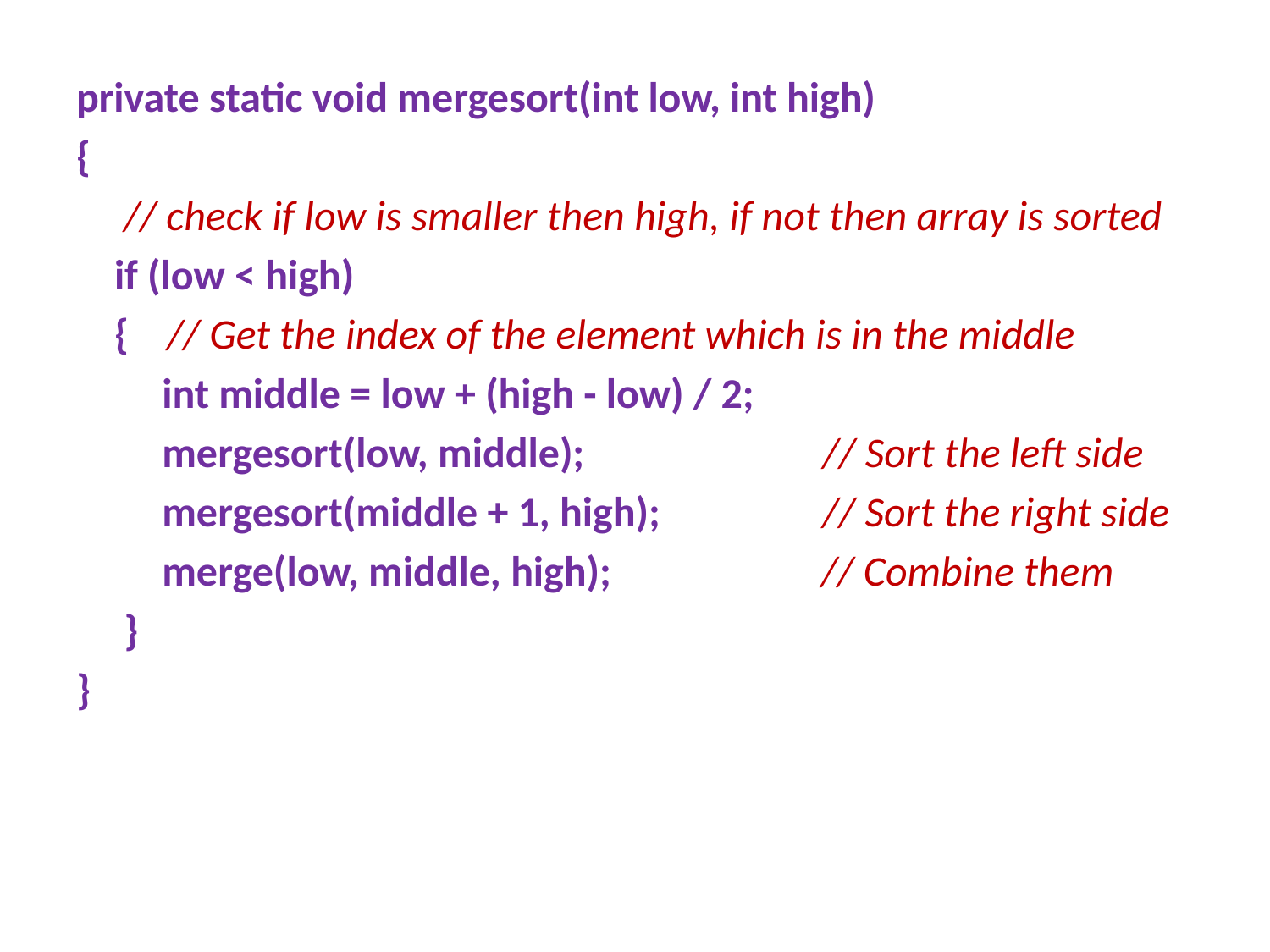

private static void mergesort(int low, int high)
{
     // check if low is smaller then high, if not then array is sorted
    if (low < high)
    {    // Get the index of the element which is in the middle
         int middle = low + (high - low) / 2;
         mergesort(low, middle);                         // Sort the left side
         mergesort(middle + 1, high);                 // Sort the right side
         merge(low, middle, high);                      // Combine them
     }
}